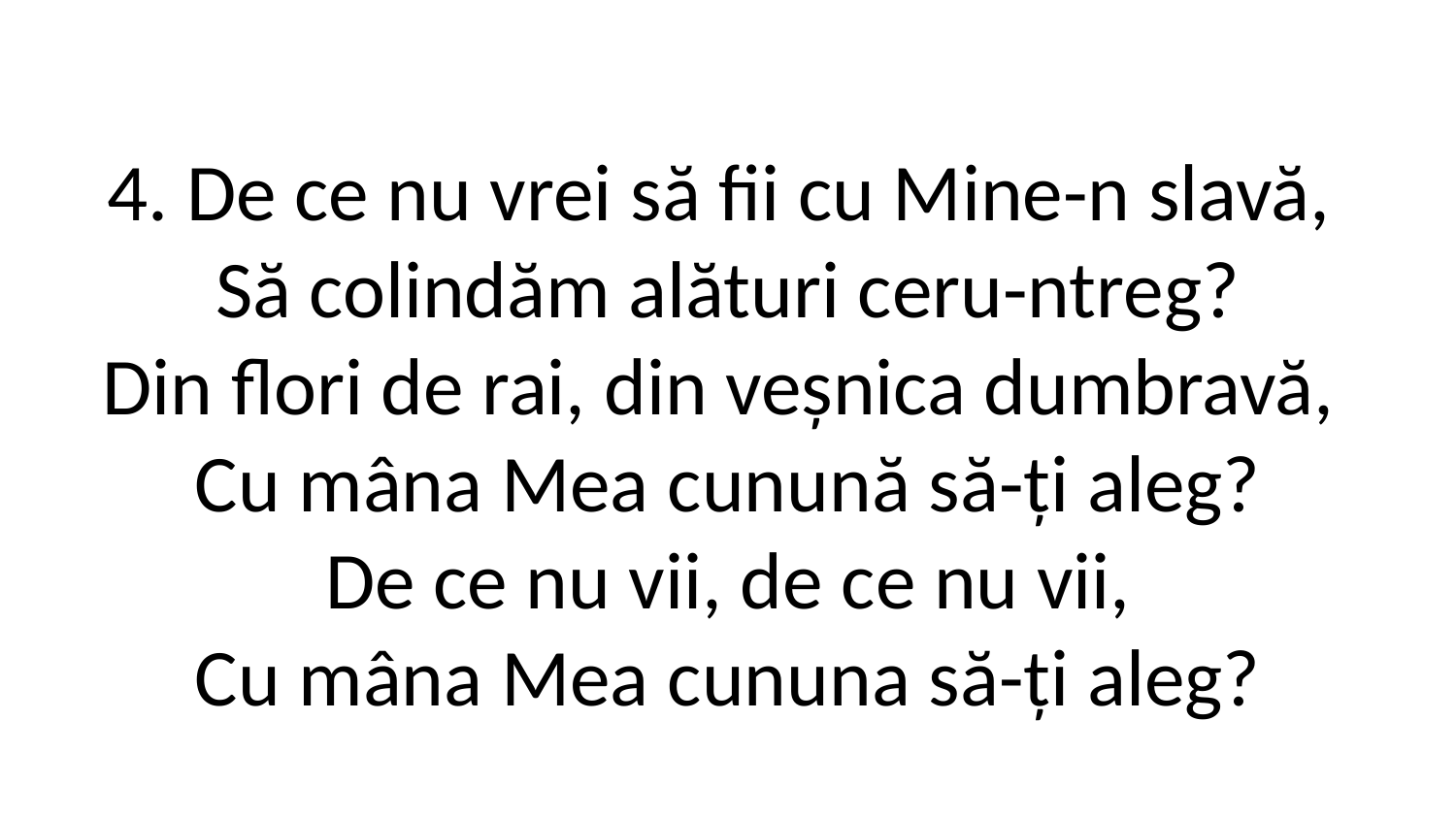

4. De ce nu vrei să fii cu Mine-n slavă,
Să colindăm alături ceru-ntreg?
Din flori de rai, din veșnica dumbravă,
Cu mâna Mea cunună să-ți aleg?
De ce nu vii, de ce nu vii,
Cu mâna Mea cununa să-ți aleg?